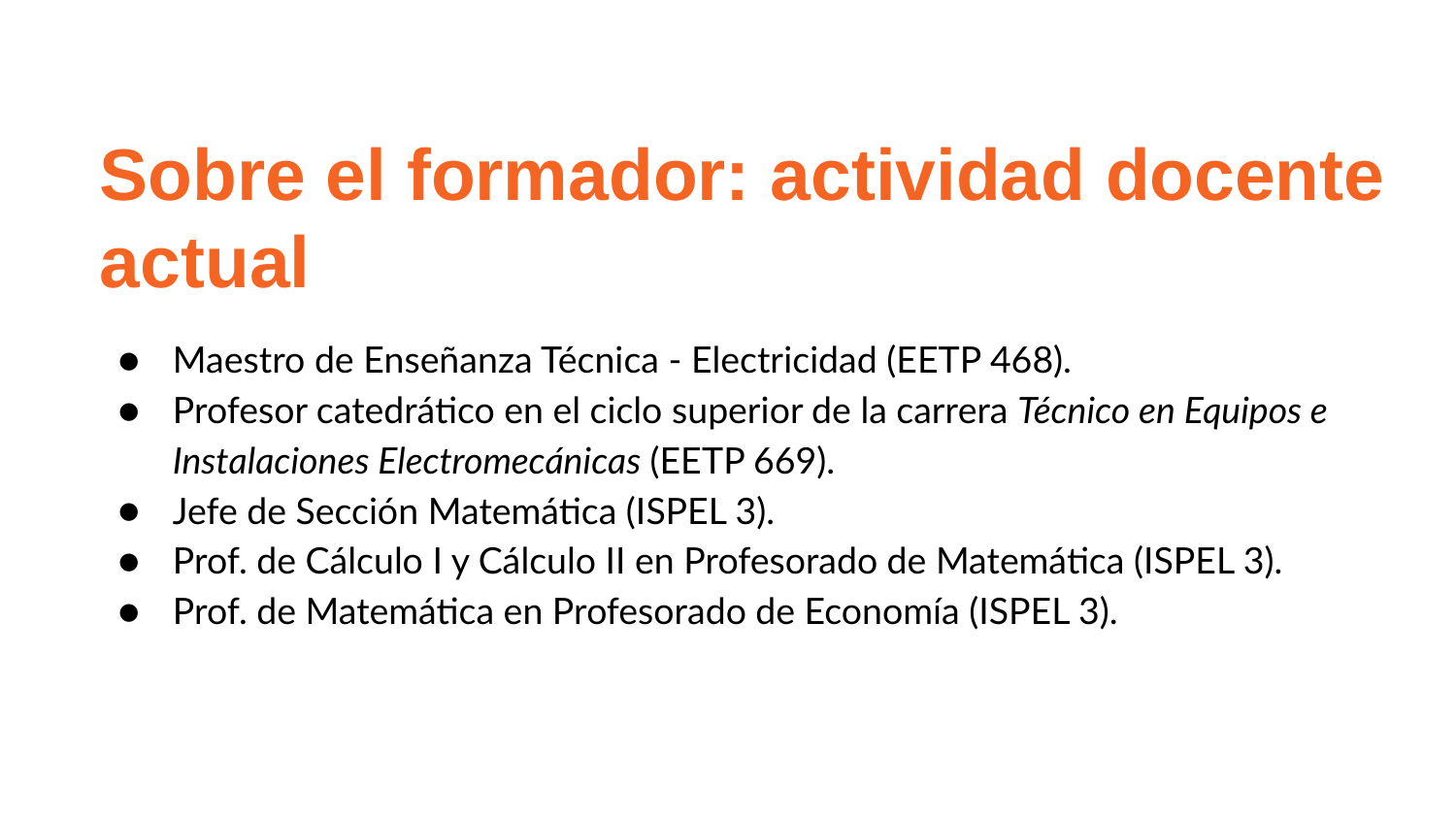

Sobre el formador: actividad docente actual
Maestro de Enseñanza Técnica - Electricidad (EETP 468).
Profesor catedrático en el ciclo superior de la carrera Técnico en Equipos e Instalaciones Electromecánicas (EETP 669).
Jefe de Sección Matemática (ISPEL 3).
Prof. de Cálculo I y Cálculo II en Profesorado de Matemática (ISPEL 3).
Prof. de Matemática en Profesorado de Economía (ISPEL 3).